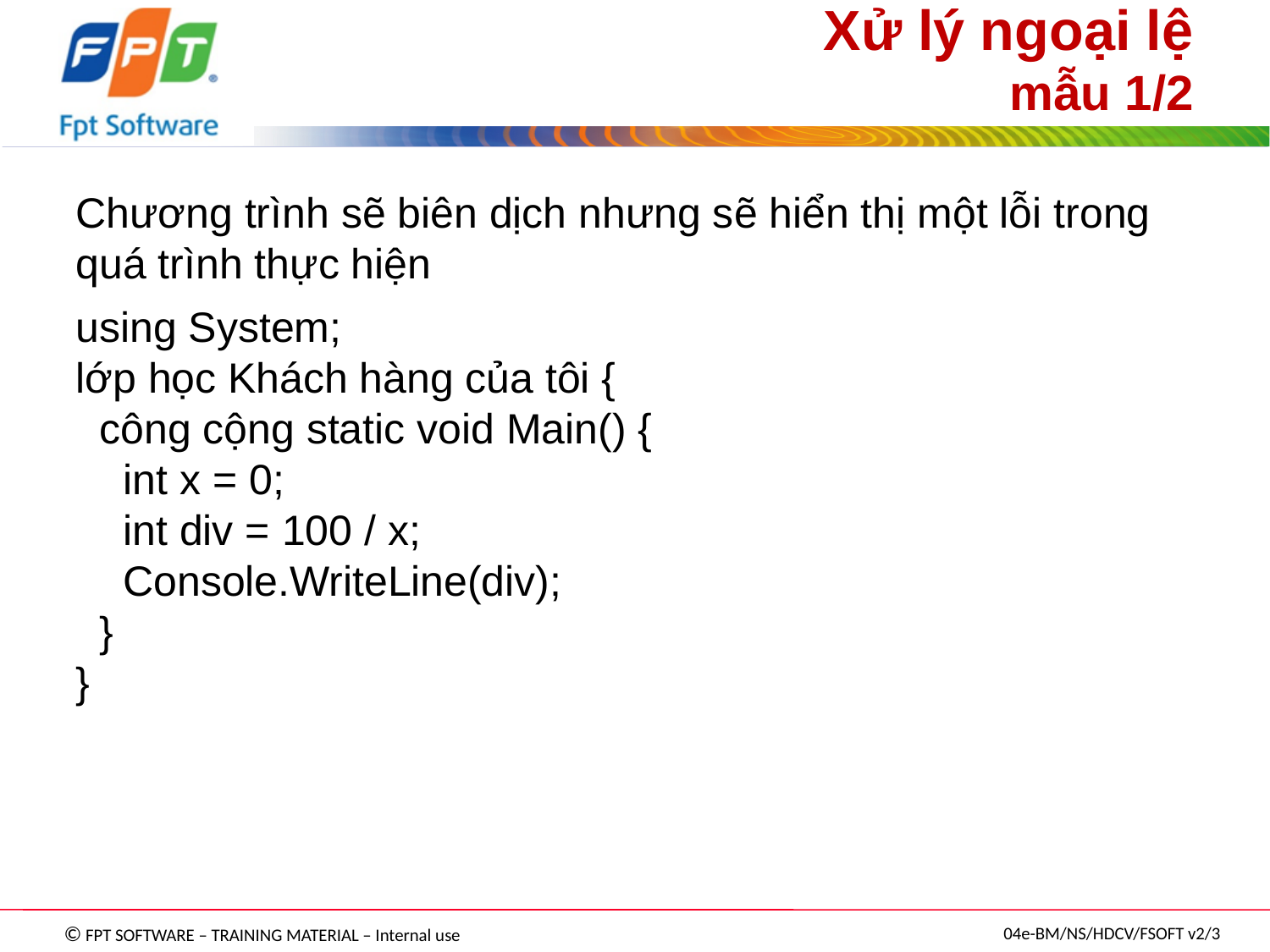

# Xử lý ngoại lệ mẫu 1/2
Chương trình sẽ biên dịch nhưng sẽ hiển thị một lỗi trong quá trình thực hiện
using System;
lớp học Khách hàng của tôi {
  công cộng static void Main() {
    int x = 0;
    int div = 100 / x;
    Console.WriteLine(div);
  }
}